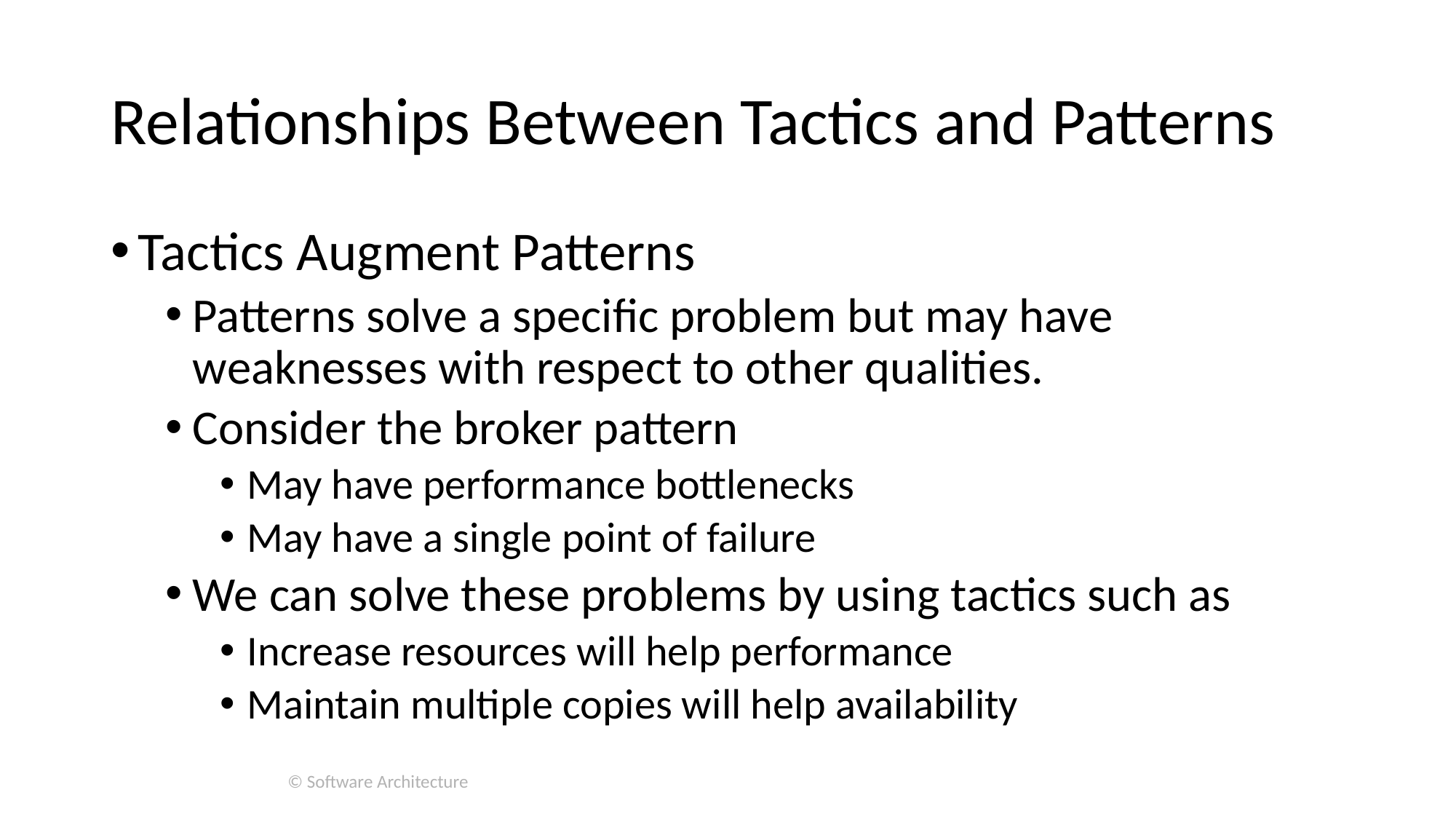

# Relationships Between Tactics and Patterns
Tactics Augment Patterns
Patterns solve a specific problem but may have weaknesses with respect to other qualities.
Consider the broker pattern
May have performance bottlenecks
May have a single point of failure
We can solve these problems by using tactics such as
Increase resources will help performance
Maintain multiple copies will help availability

© Software Architecture